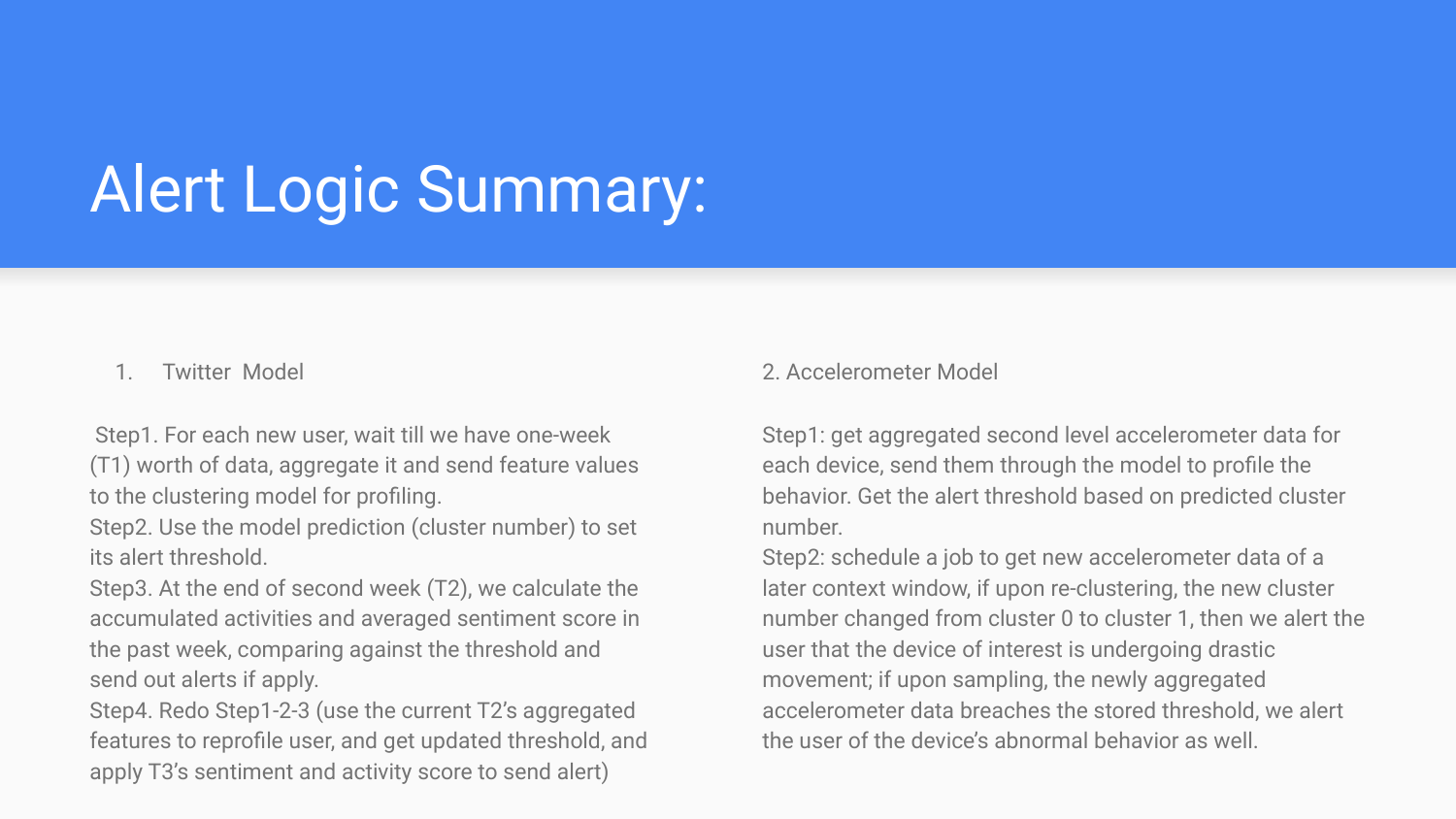

# Alert Logic Summary:
Twitter  Model
 Step1. For each new user, wait till we have one-week (T1) worth of data, aggregate it and send feature values to the clustering model for profiling.
Step2. Use the model prediction (cluster number) to set its alert threshold.
Step3. At the end of second week (T2), we calculate the accumulated activities and averaged sentiment score in the past week, comparing against the threshold and send out alerts if apply.
Step4. Redo Step1-2-3 (use the current T2’s aggregated features to reprofile user, and get updated threshold, and apply T3’s sentiment and activity score to send alert)
2. Accelerometer Model
Step1: get aggregated second level accelerometer data for each device, send them through the model to profile the behavior. Get the alert threshold based on predicted cluster number.
Step2: schedule a job to get new accelerometer data of a later context window, if upon re-clustering, the new cluster number changed from cluster 0 to cluster 1, then we alert the user that the device of interest is undergoing drastic movement; if upon sampling, the newly aggregated accelerometer data breaches the stored threshold, we alert the user of the device’s abnormal behavior as well.